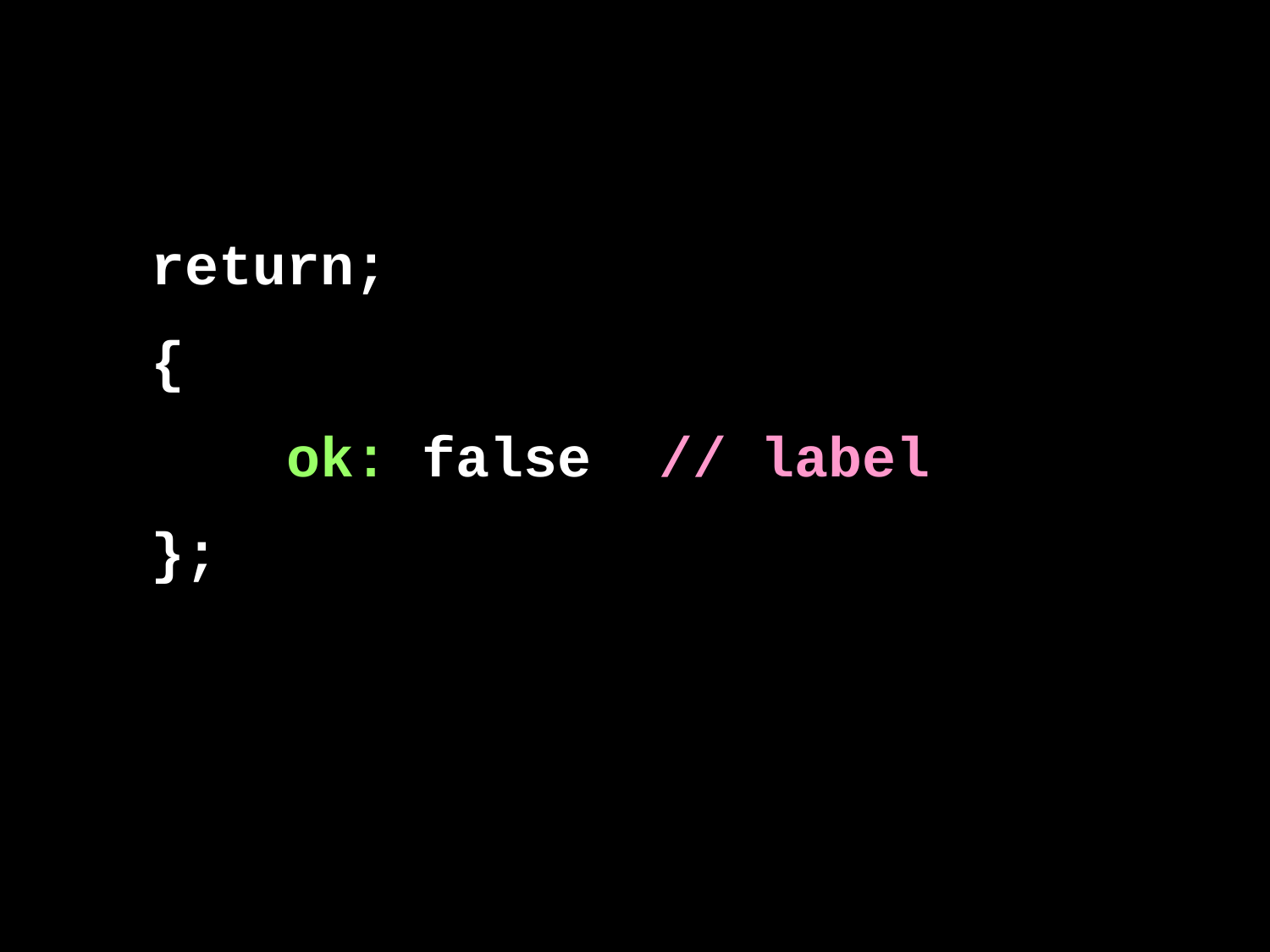

#
return;
{
    ok: false  // label
};